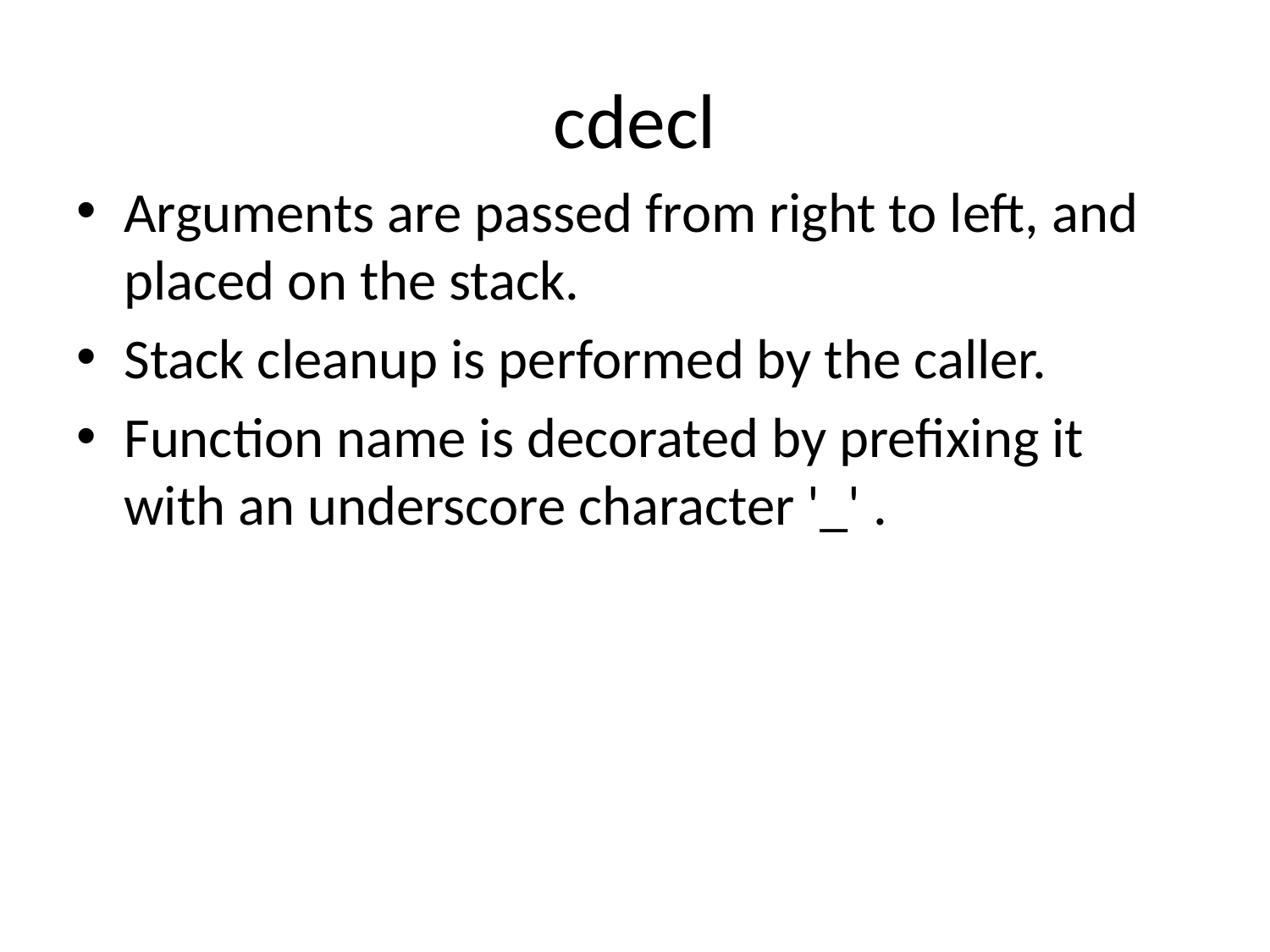

# cdecl
Arguments are passed from right to left, and placed on the stack.
Stack cleanup is performed by the caller.
Function name is decorated by prefixing it with an underscore character '_' .